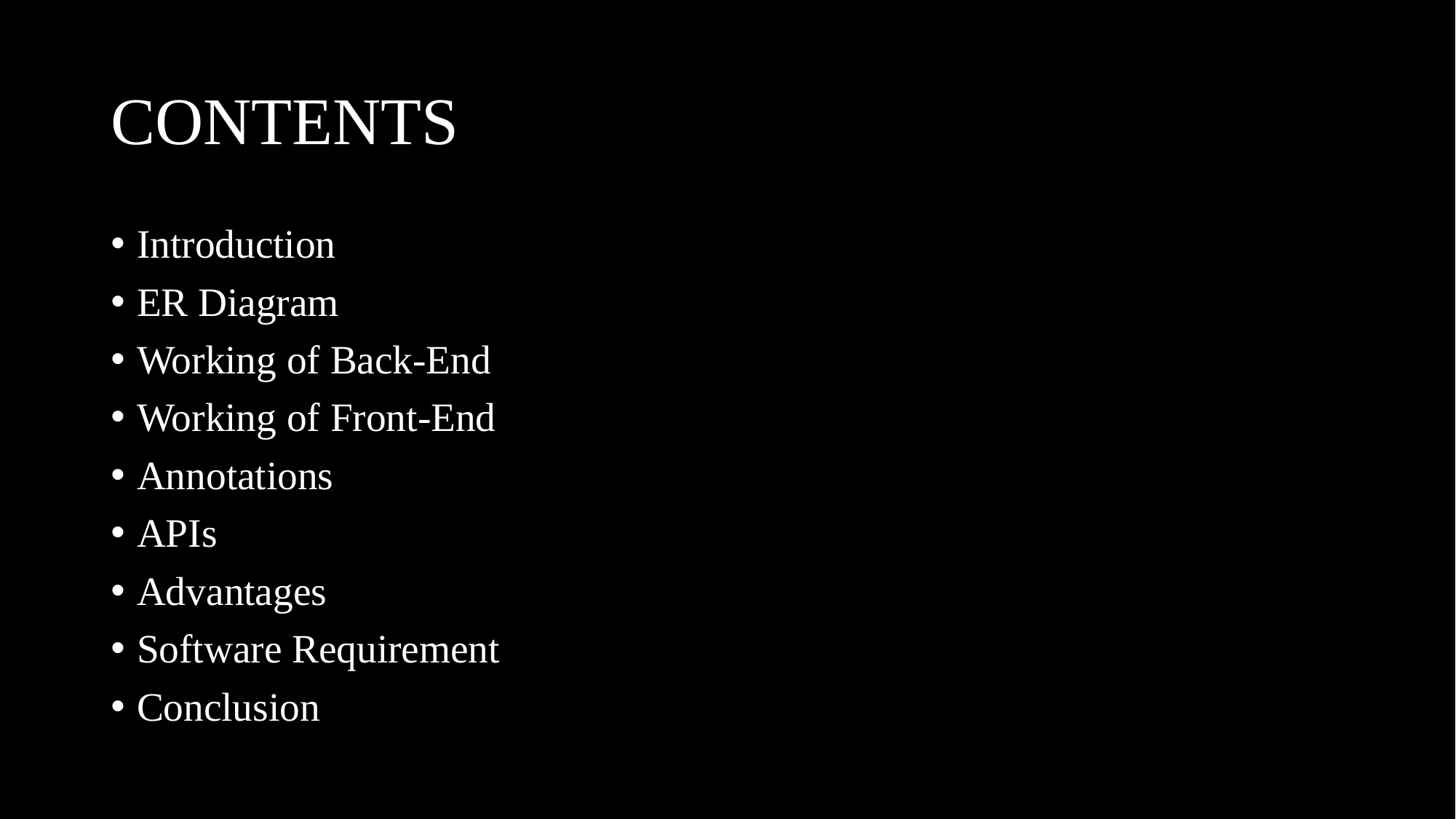

# CONTENTS
Introduction
ER Diagram
Working of Back-End
Working of Front-End
Annotations
APIs
Advantages
Software Requirement
Conclusion